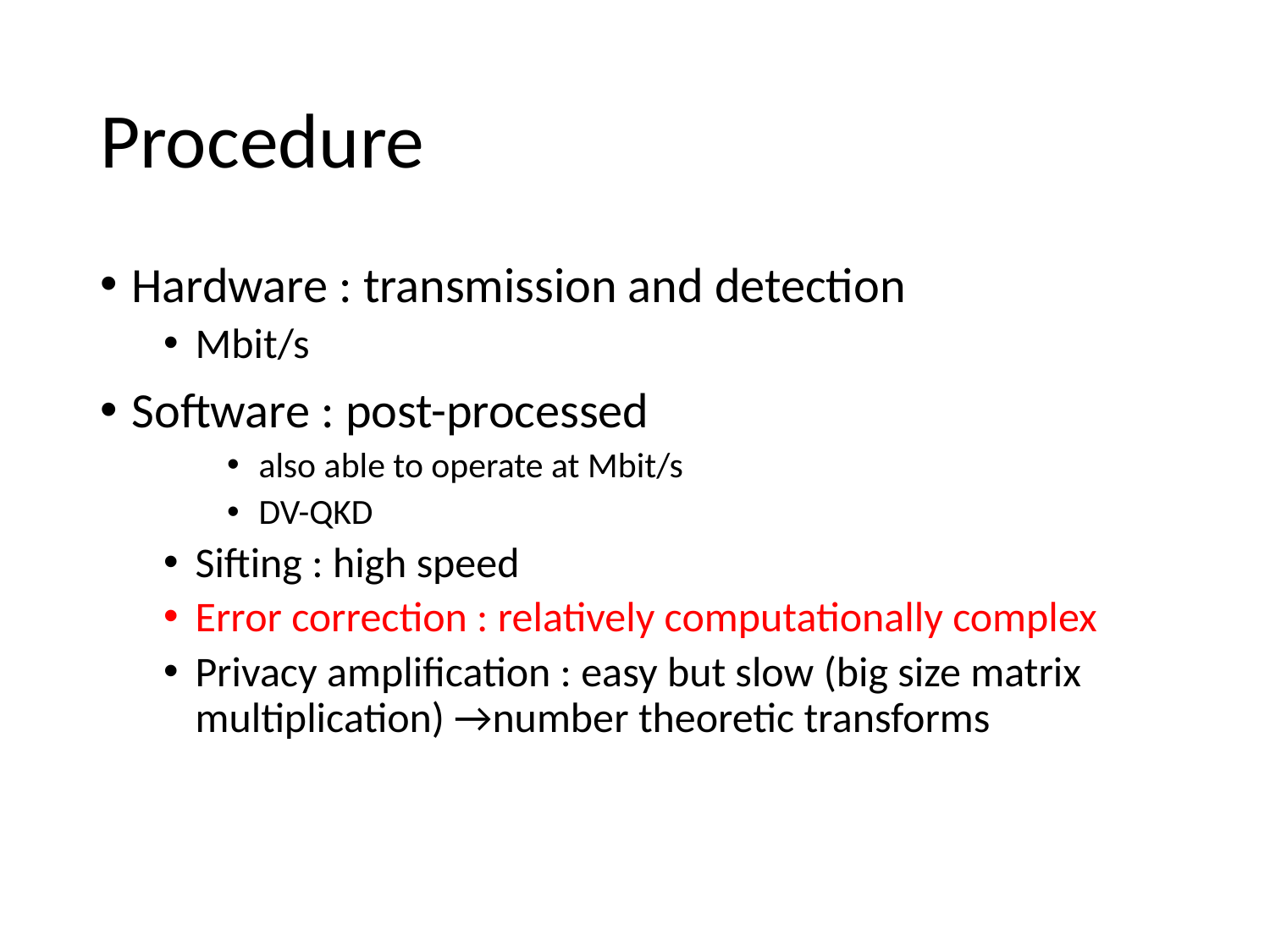

# Procedure
Hardware : transmission and detection
Mbit/s
Software : post-processed
also able to operate at Mbit/s
DV-QKD
Sifting : high speed
Error correction : relatively computationally complex
Privacy amplification : easy but slow (big size matrix multiplication) →number theoretic transforms